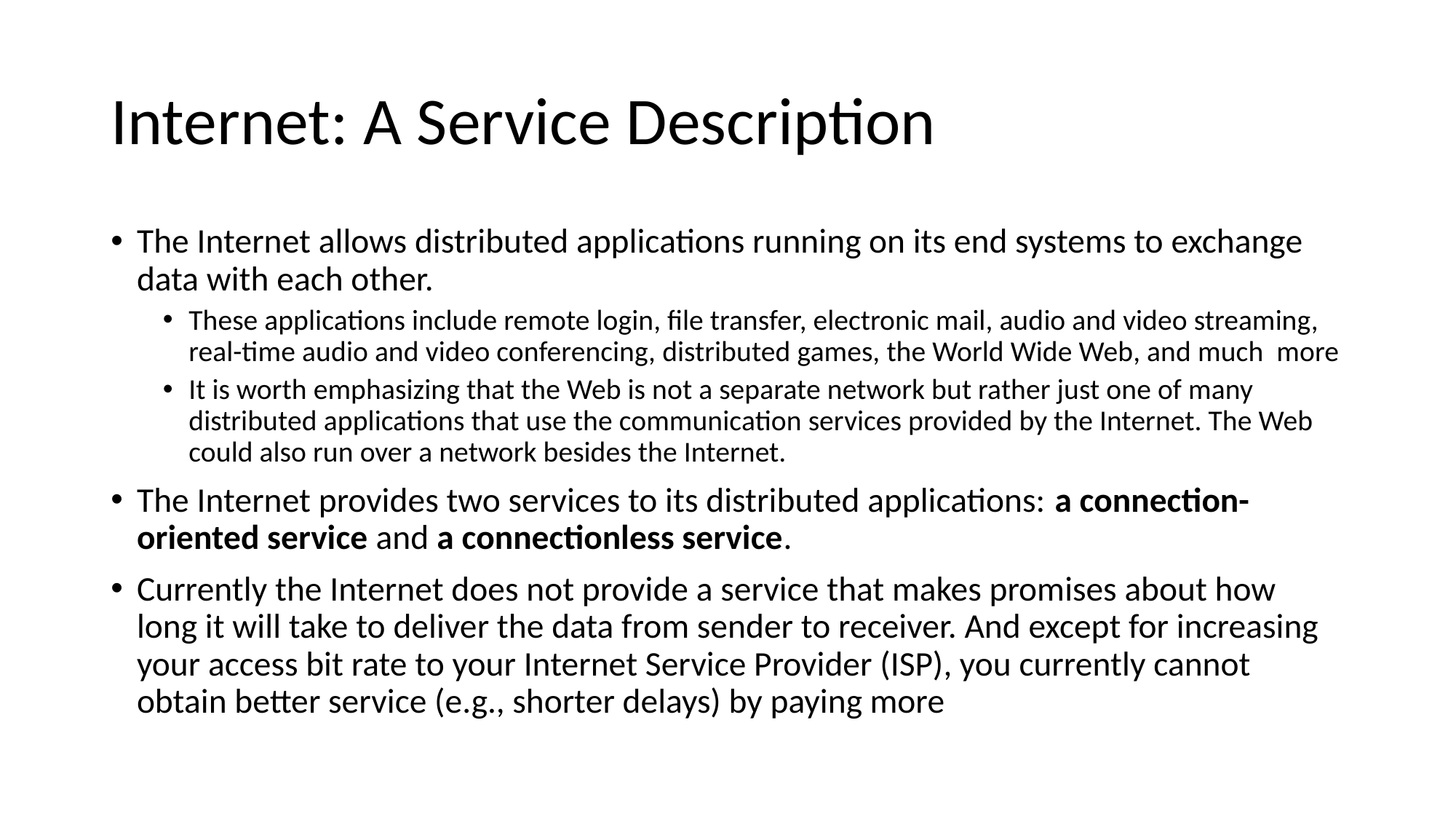

# Internet: A Service Description
The Internet allows distributed applications running on its end systems to exchange data with each other.
These applications include remote login, file transfer, electronic mail, audio and video streaming, real-time audio and video conferencing, distributed games, the World Wide Web, and much  more
It is worth emphasizing that the Web is not a separate network but rather just one of many distributed applications that use the communication services provided by the Internet. The Web could also run over a network besides the Internet.
The Internet provides two services to its distributed applications: a connection-oriented service and a connectionless service.
Currently the Internet does not provide a service that makes promises about how long it will take to deliver the data from sender to receiver. And except for increasing your access bit rate to your Internet Service Provider (ISP), you currently cannot obtain better service (e.g., shorter delays) by paying more